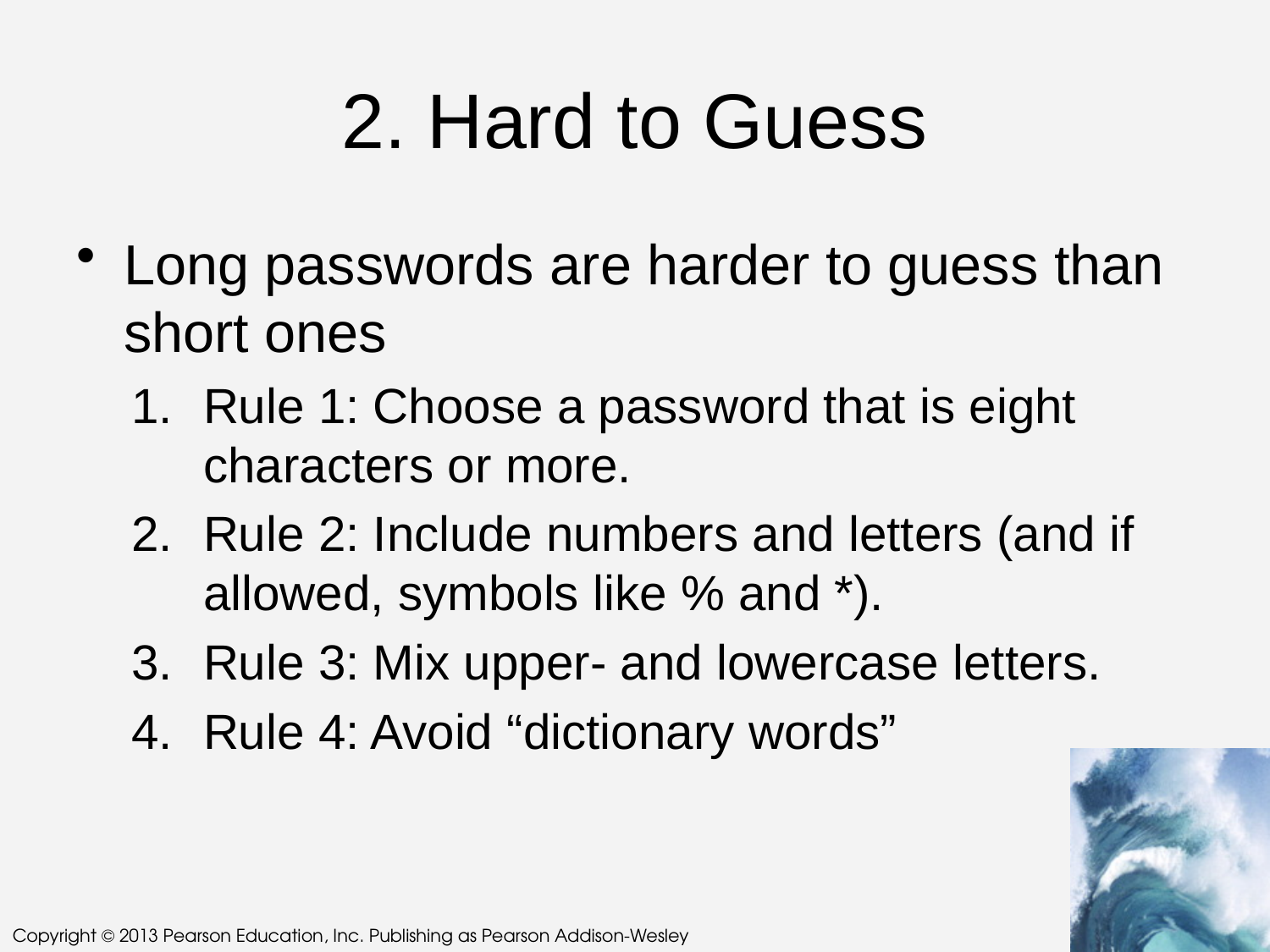

# 2. Hard to Guess
Long passwords are harder to guess than short ones
Rule 1: Choose a password that is eight characters or more.
Rule 2: Include numbers and letters (and if allowed, symbols like % and *).
Rule 3: Mix upper- and lowercase letters.
Rule 4: Avoid “dictionary words”